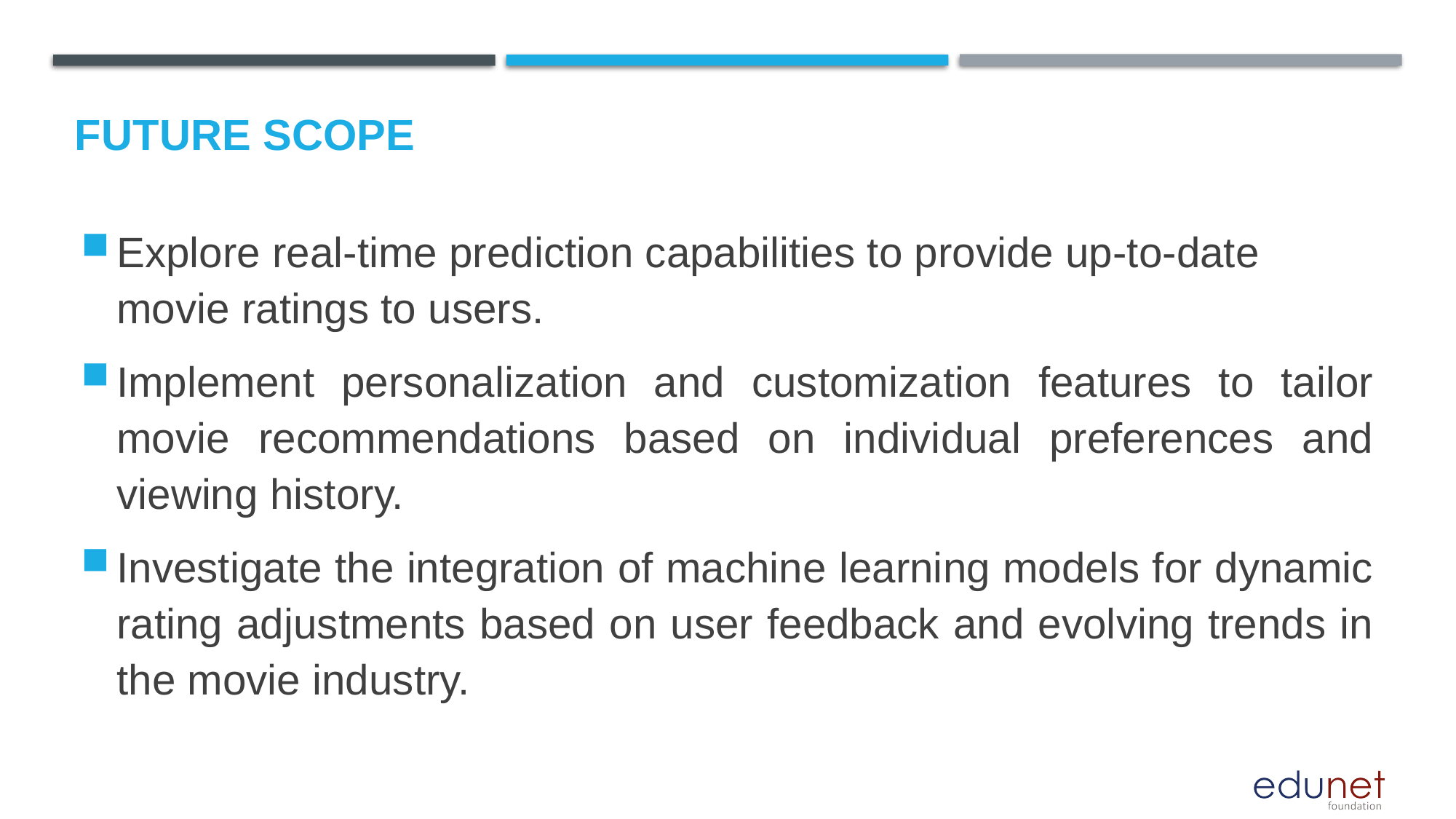

Future scope

Explore real-time prediction capabilities to provide up-to-date movie ratings to users.
Implement personalization and customization features to tailor movie recommendations based on individual preferences and viewing history.
Investigate the integration of machine learning models for dynamic rating adjustments based on user feedback and evolving trends in the movie industry.